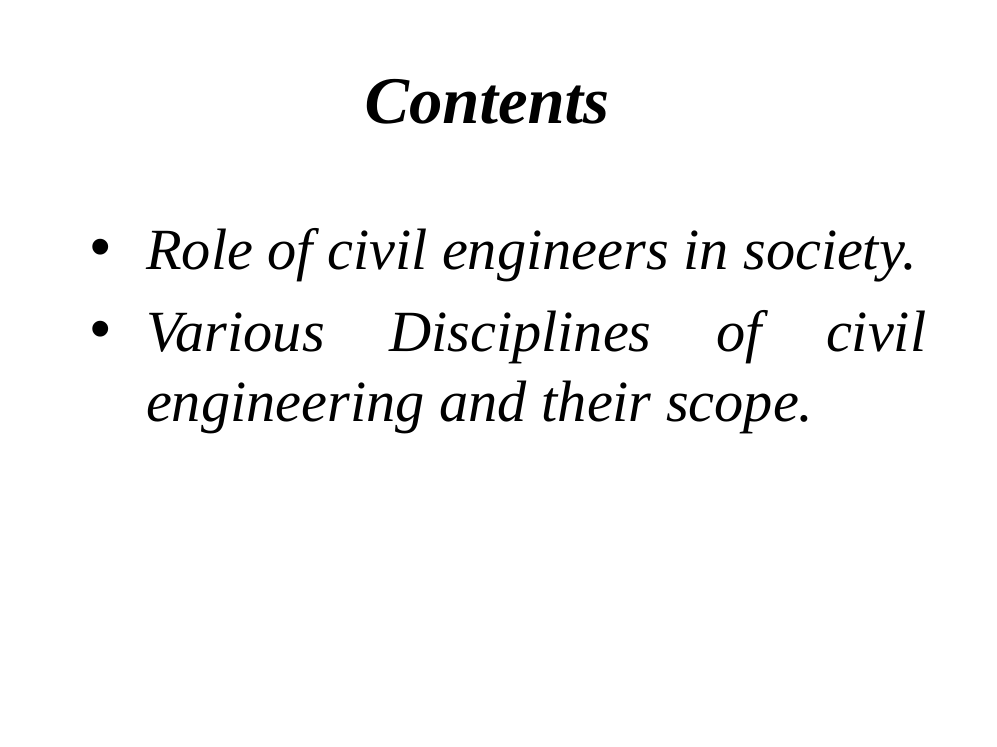

# Contents
Role of civil engineers in society.
Various Disciplines of civil engineering and their scope.